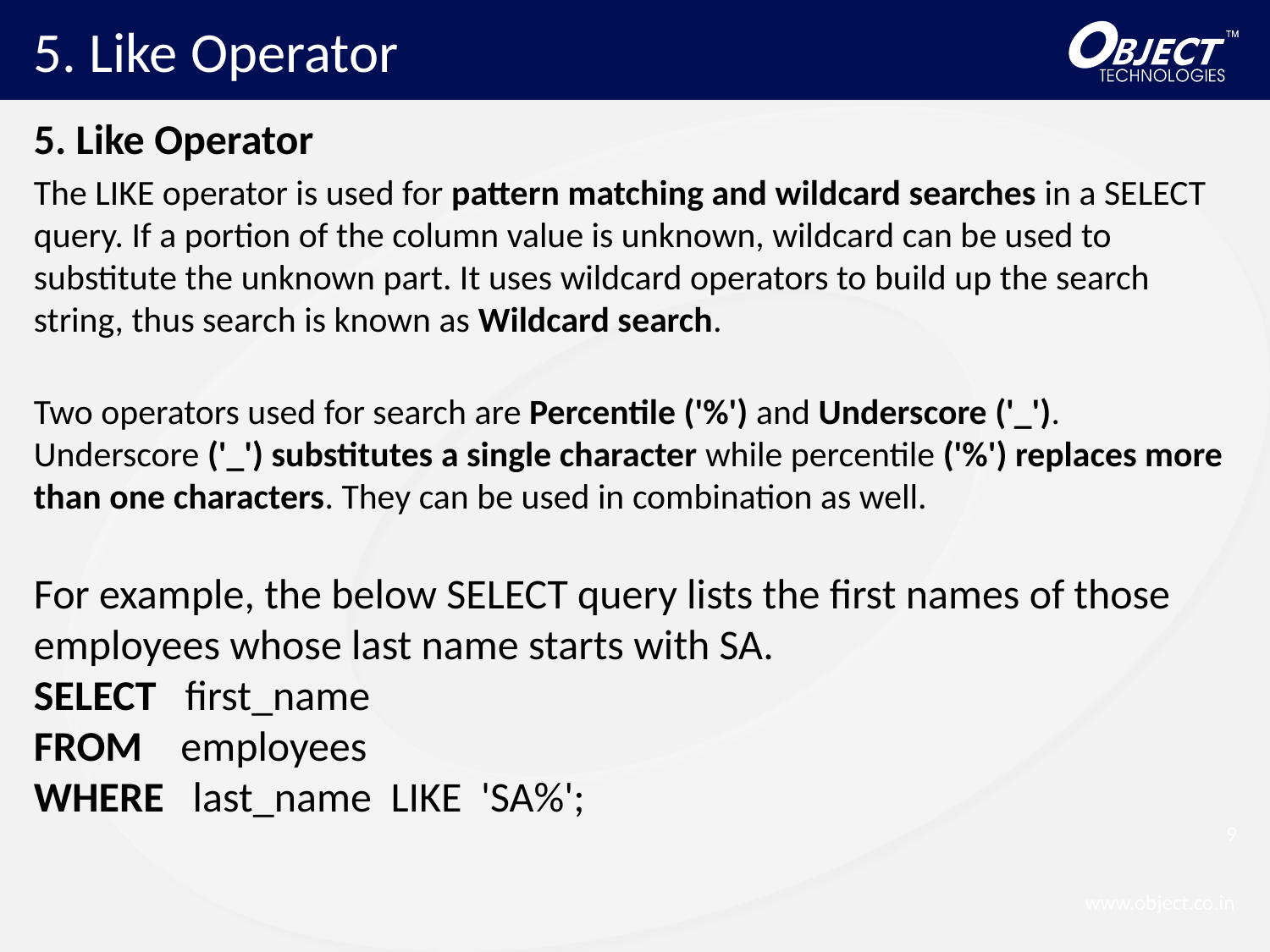

# 5. Like Operator
5. Like Operator
The LIKE operator is used for pattern matching and wildcard searches in a SELECT query. If a portion of the column value is unknown, wildcard can be used to substitute the unknown part. It uses wildcard operators to build up the search string, thus search is known as Wildcard search.
Two operators used for search are Percentile ('%') and Underscore ('_'). Underscore ('_') substitutes a single character while percentile ('%') replaces more than one characters. They can be used in combination as well.
For example, the below SELECT query lists the first names of those employees whose last name starts with SA.
SELECT   first_name
FROM    employees     
WHERE   last_name  LIKE  'SA%';